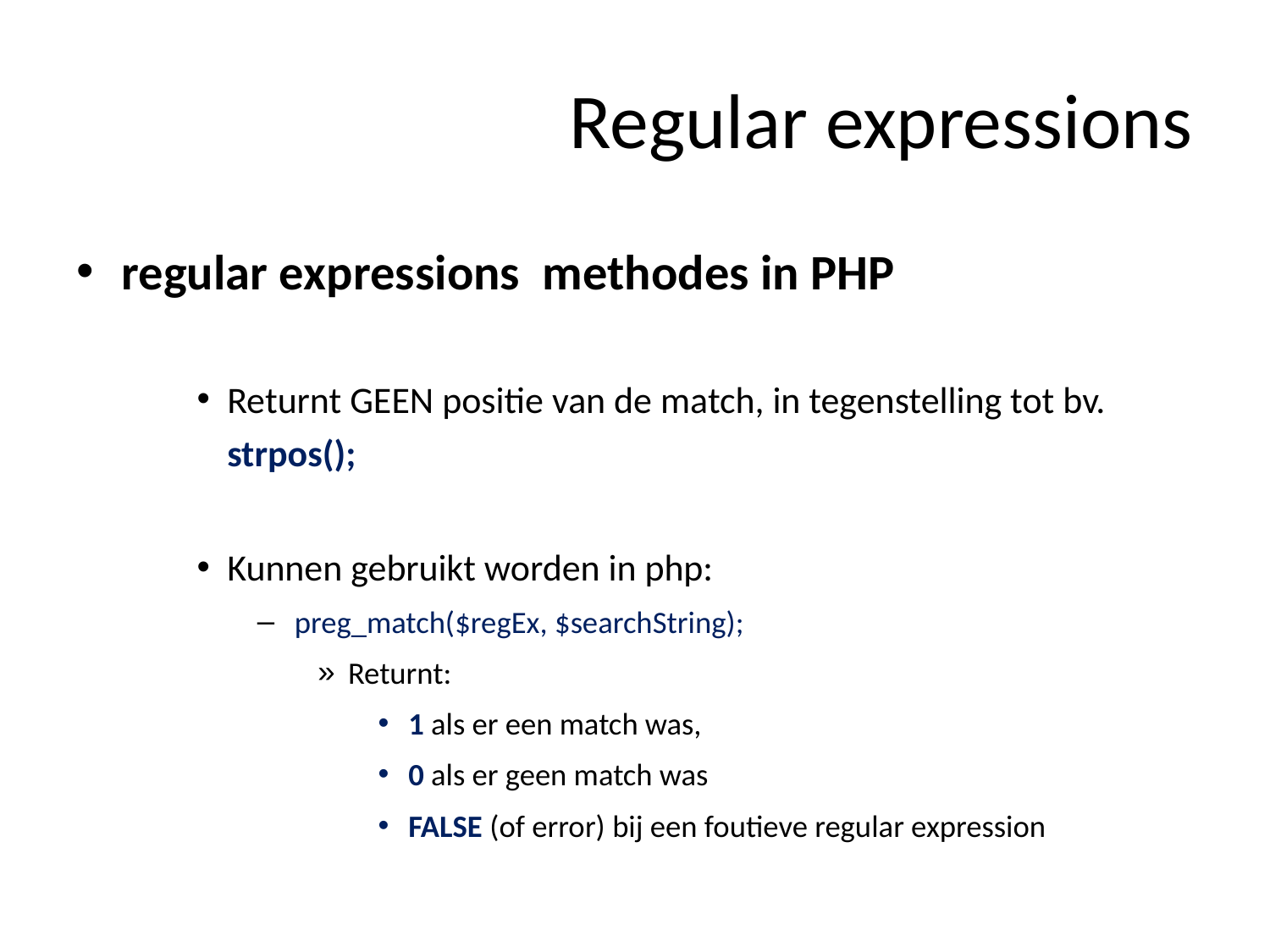

# Regular expressions
regular expressions  methodes in PHP
Returnt GEEN positie van de match, in tegenstelling tot bv.  strpos();
Kunnen gebruikt worden in php:
 preg_match($regEx, $searchString);
Returnt:
1 als er een match was,
0 als er geen match was
FALSE (of error) bij een foutieve regular expression